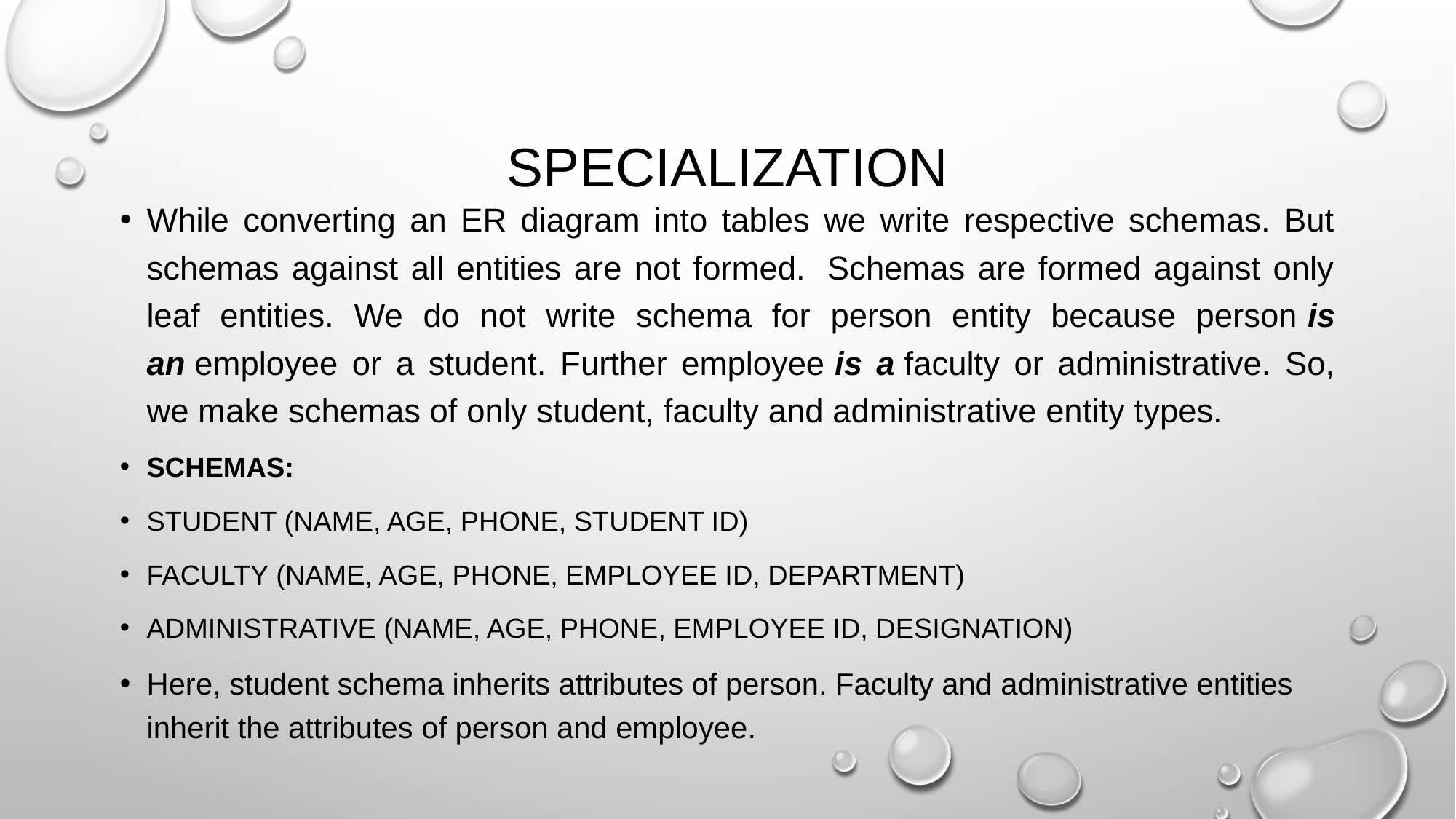

# specialization
While converting an ER diagram into tables we write respective schemas. But schemas against all entities are not formed.  Schemas are formed against only leaf entities. We do not write schema for person entity because person is an employee or a student. Further employee is a faculty or administrative. So, we make schemas of only student, faculty and administrative entity types.
Schemas:
Student (Name, Age, Phone, Student ID)
Faculty (Name, Age, Phone, Employee ID, Department)
Administrative (Name, Age, Phone, Employee ID, Designation)
Here, student schema inherits attributes of person. Faculty and administrative entities inherit the attributes of person and employee.